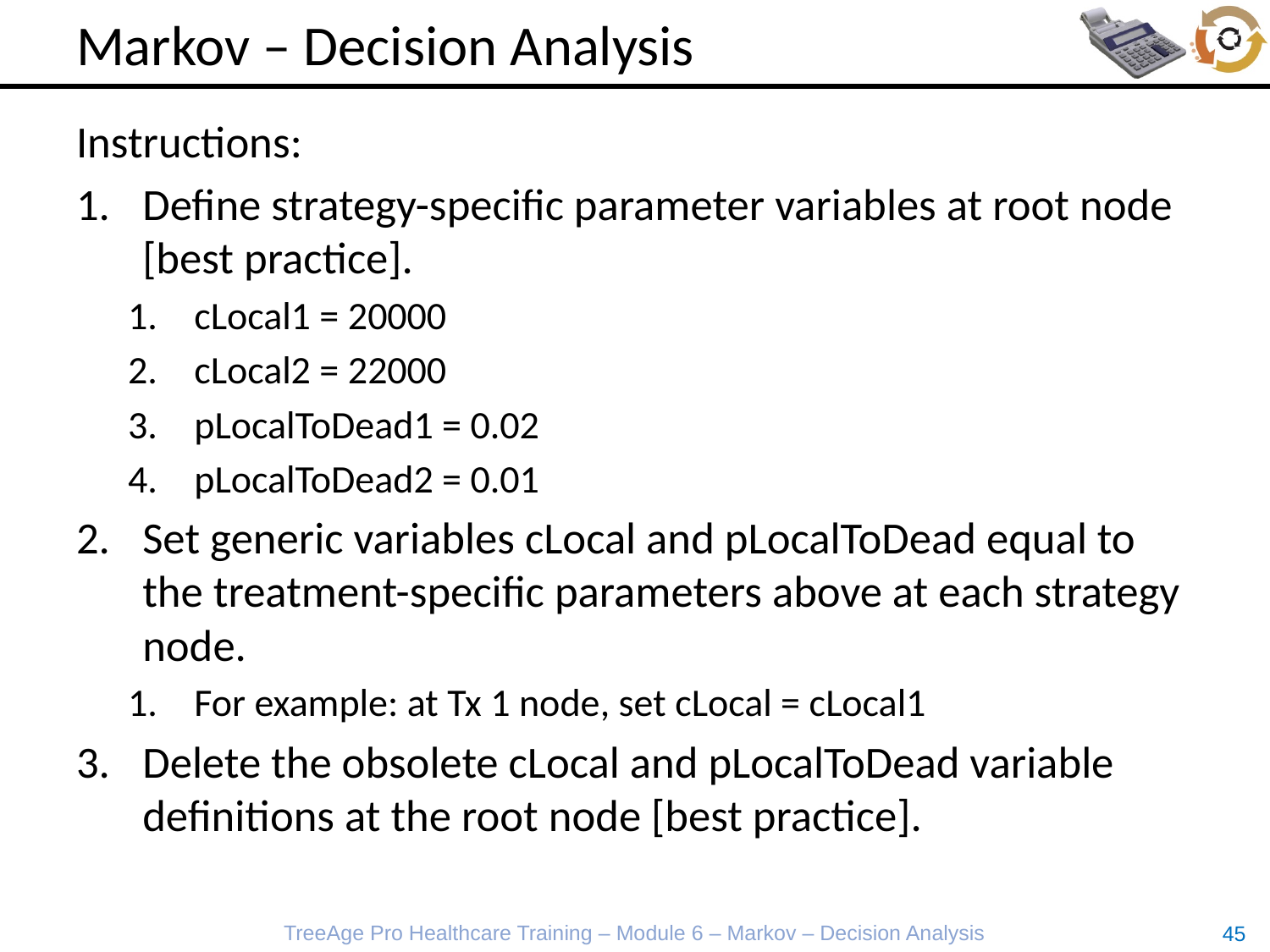

# Markov – Decision Analysis
Instructions:
Define strategy-specific parameter variables at root node [best practice].
cLocal1 = 20000
cLocal2 = 22000
pLocalToDead1 = 0.02
pLocalToDead2 = 0.01
Set generic variables cLocal and pLocalToDead equal to the treatment-specific parameters above at each strategy node.
For example: at Tx 1 node, set cLocal = cLocal1
Delete the obsolete cLocal and pLocalToDead variable definitions at the root node [best practice].
TreeAge Pro Healthcare Training – Module 6 – Markov – Decision Analysis